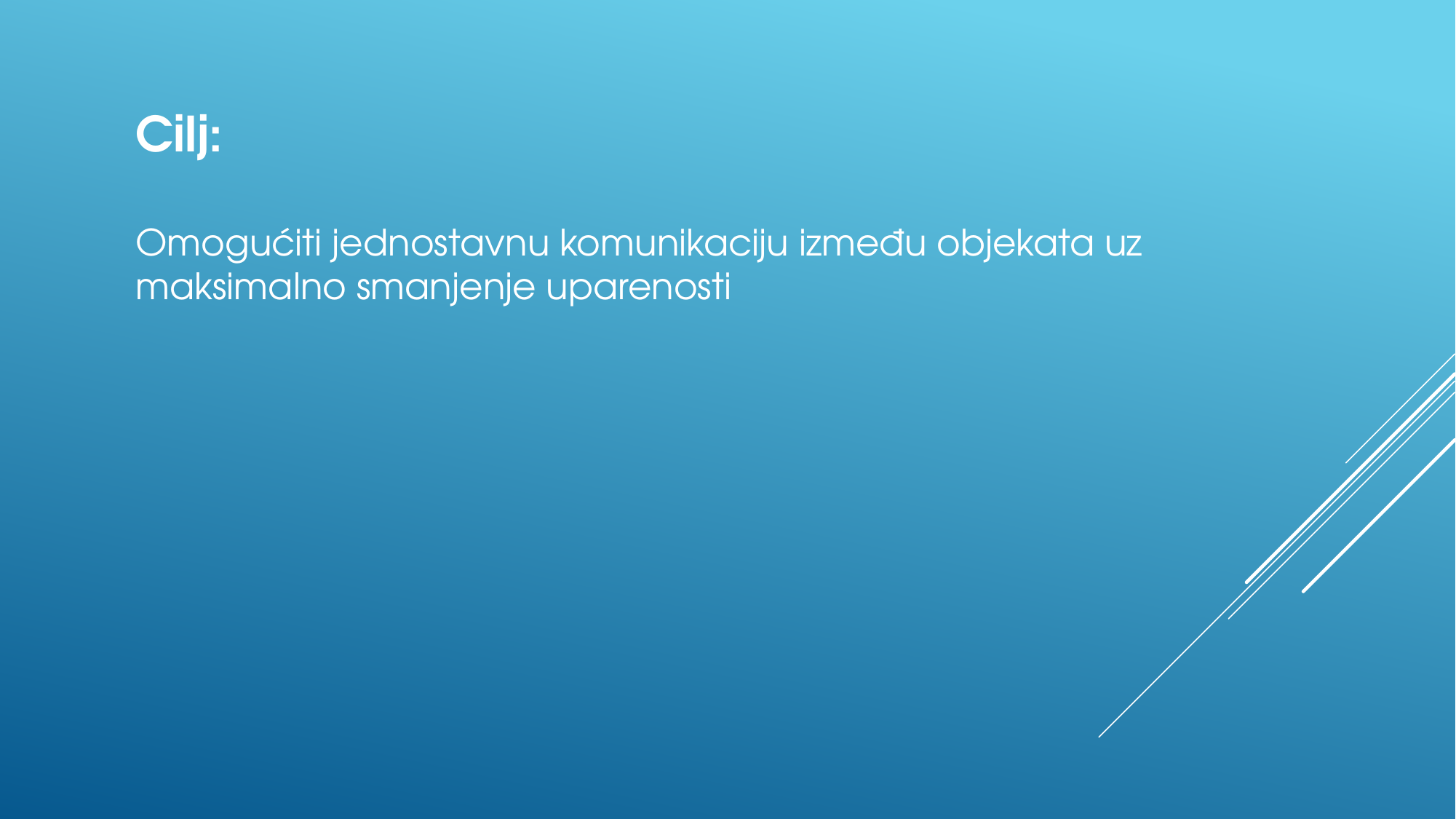

Cilj:

Omogućiti jednostavnu komunikaciju između objekata uz maksimalno smanjenje uparenosti